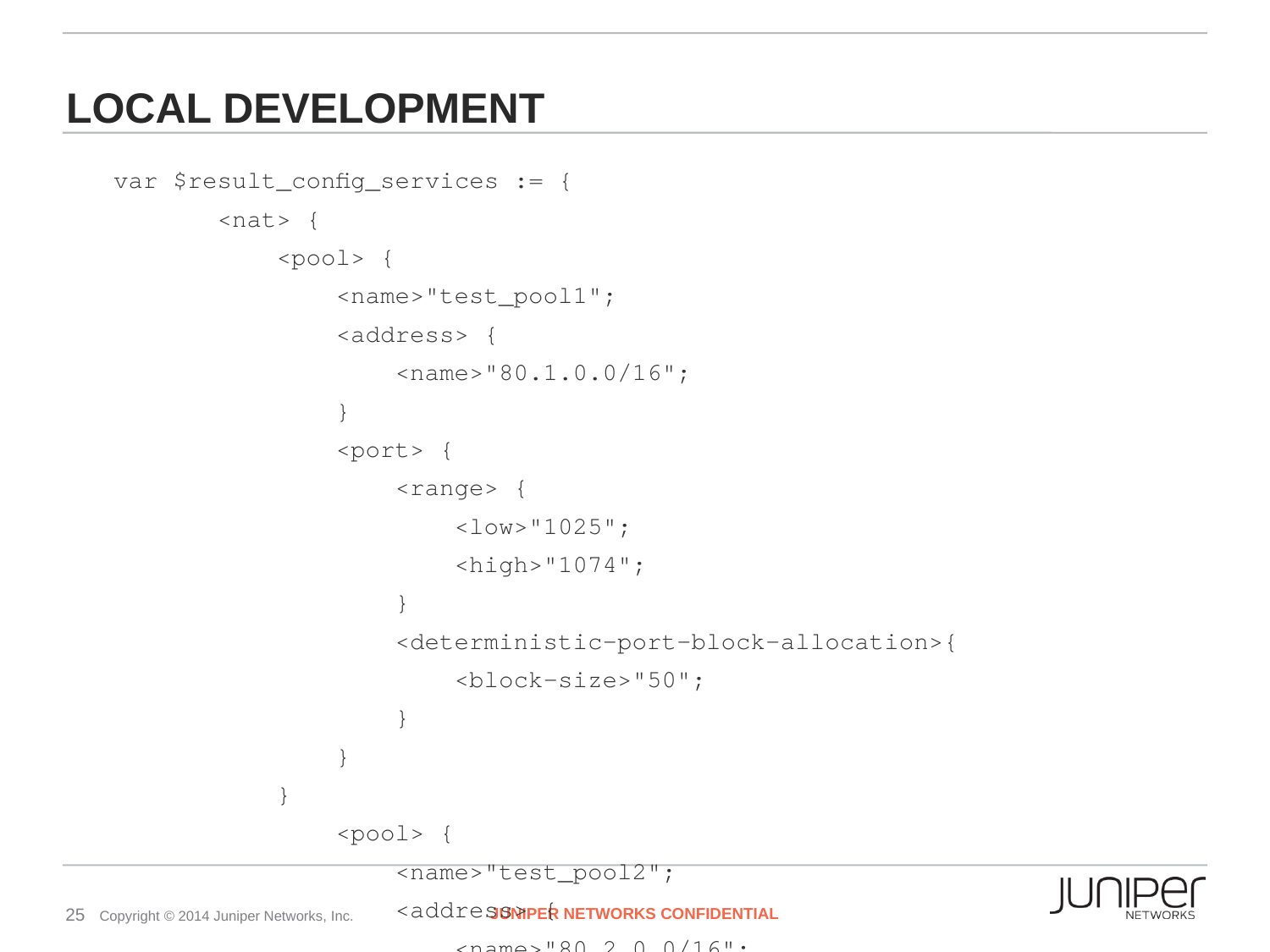

# Local Development
 var $result_config_services := {
        <nat> {
            <pool> {
                <name>"test_pool1";
                <address> {
                    <name>"80.1.0.0/16";
                }
                <port> {
                    <range> {
                        <low>"1025";
                        <high>"1074";
                    }
                    <deterministic-port-block-allocation>{
                        <block-size>"50";
                    }
                }
            }
                <pool> {
                    <name>"test_pool2";
                    <address> {
                        <name>"80.2.0.0/16";
                    }
                    <port> {
                        <range> {
                            <low>"1025";
                            <high>"1074";
                        }
                        <deterministic-port-block-allocation>{
                            <block-size>"50";
                        }
                    }
            }